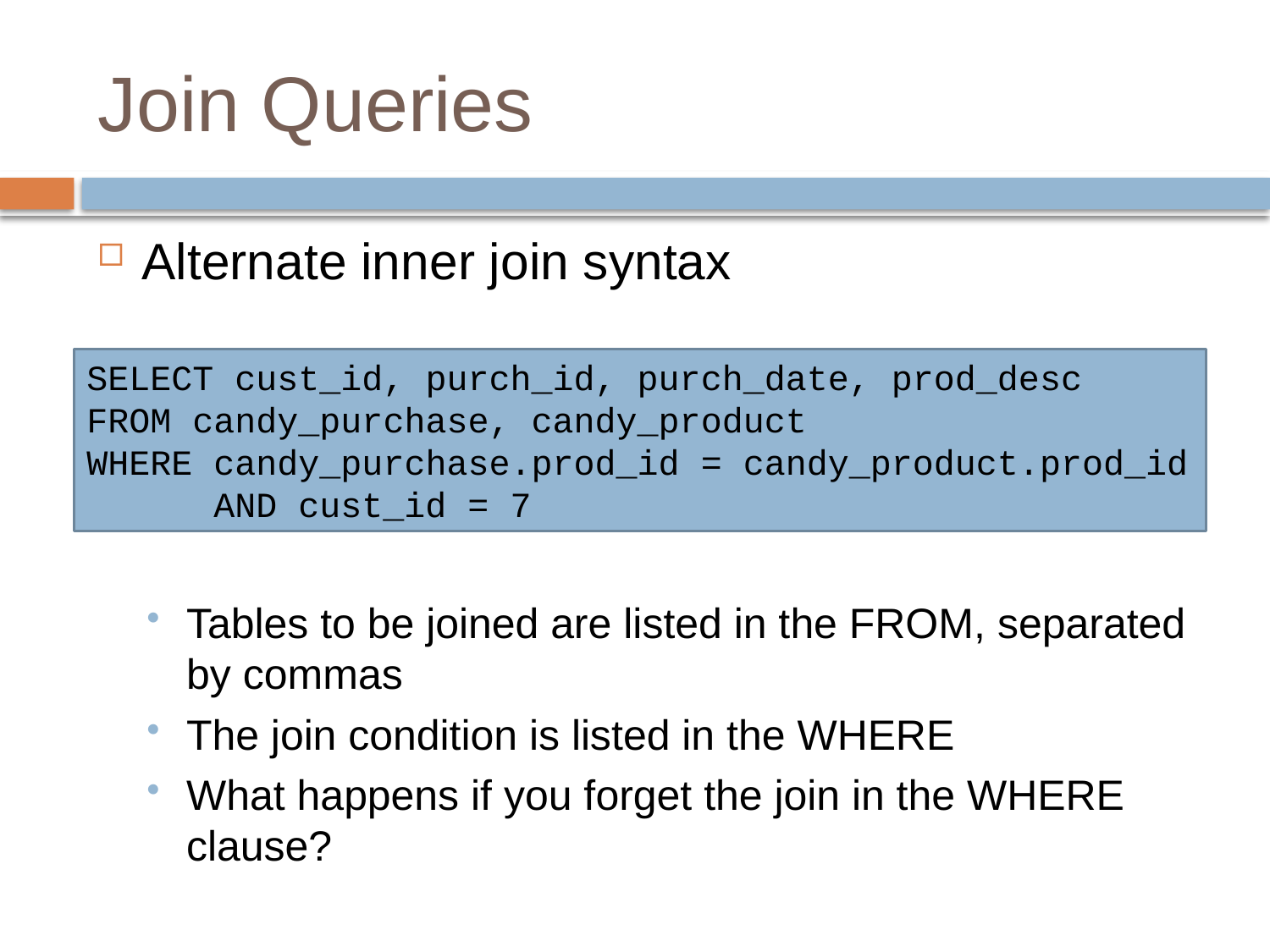

# Join Queries
Alternate inner join syntax

Tables to be joined are listed in the FROM, separated by commas
The join condition is listed in the WHERE
What happens if you forget the join in the WHERE clause?
SELECT cust_id, purch_id, purch_date, prod_desc
FROM candy_purchase, candy_product
WHERE candy_purchase.prod_id = candy_product.prod_id
	AND cust_id = 7